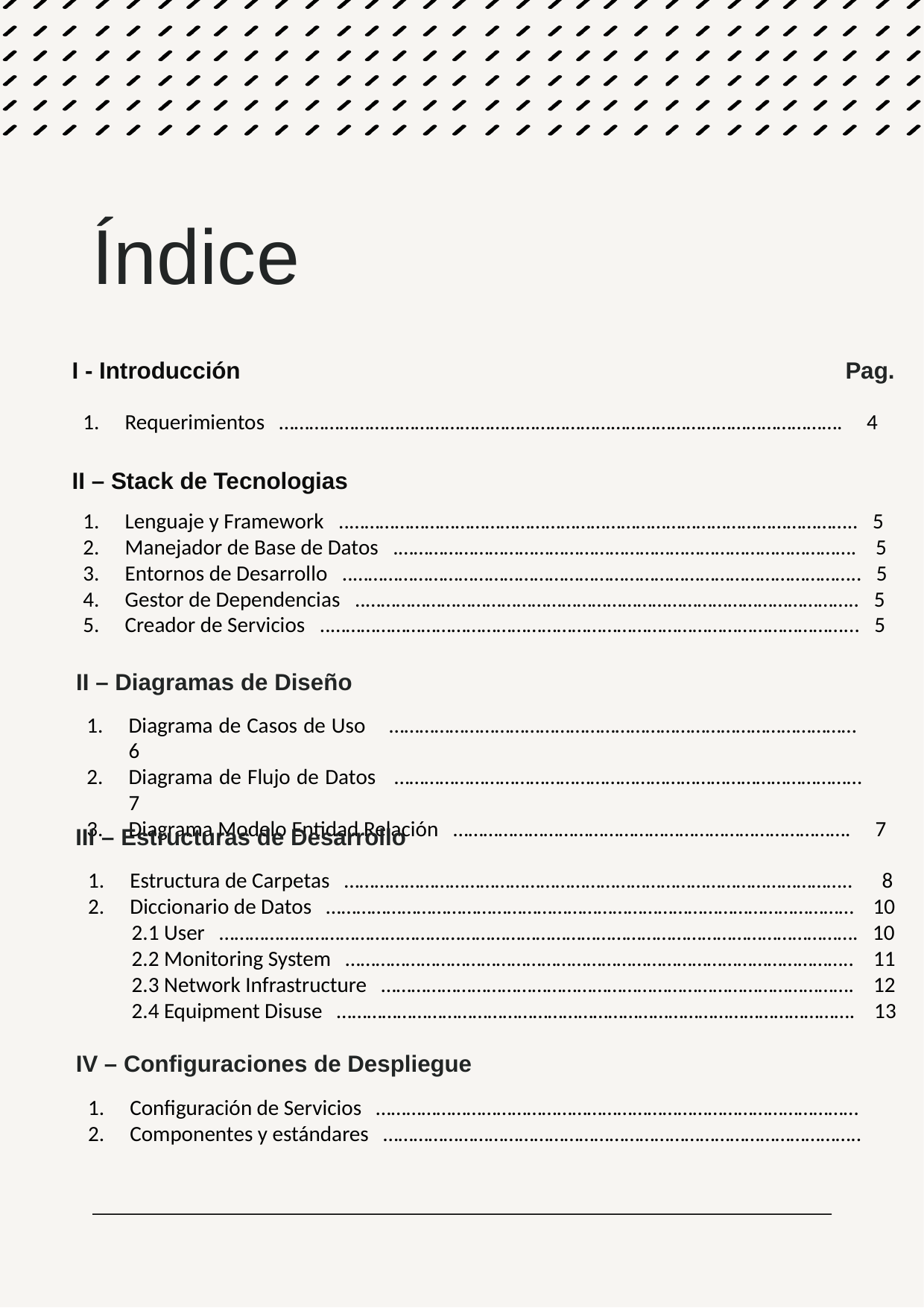

Índice
I - Introducción

Pag.

Requerimientos   ………………………………………………………………………………………………….     4
II – Stack de Tecnologias

Lenguaje y Framework   ..………………………………………………………………………………………..   5
Manejador de Base de Datos   .……………………………………………………………………………….    5
Entornos de Desarrollo   ..………………………………………………………………………………………..   5
Gestor de Dependencias   ..……………………………………………………………………………………..   5
Creador de Servicios   ..…………………………………………………………………………………………...   5

II – Diagramas de Diseño
Diagrama de Casos de Uso    …………………………………………………………………………………      6
Diagrama de Flujo de Datos   …………………………………………………………………………………     7
Diagrama Modelo Entidad Relación   …………………………………………………………………….     7

III – Estructuras de Desarrollo
Estructura de Carpetas   ………………………………………………………………………………………..      8
Diccionario de Datos   ……………………………………………………………………………………………    10
         2.1 User   ……………………………………………………………………………………………………………….   10
         2.2 Monitoring System   ………………………………………………………………………………………..    11
         2.3 Network Infrastructure   ………………………………………………………………………………….    12
         2.4 Equipment Disuse   ………………………………………………………………………………………….    13

IV – Configuraciones de Despliegue
Configuración de Servicios   ……………………………………………………………………………………
Componentes y estándares   …………………………………………………………………………………..